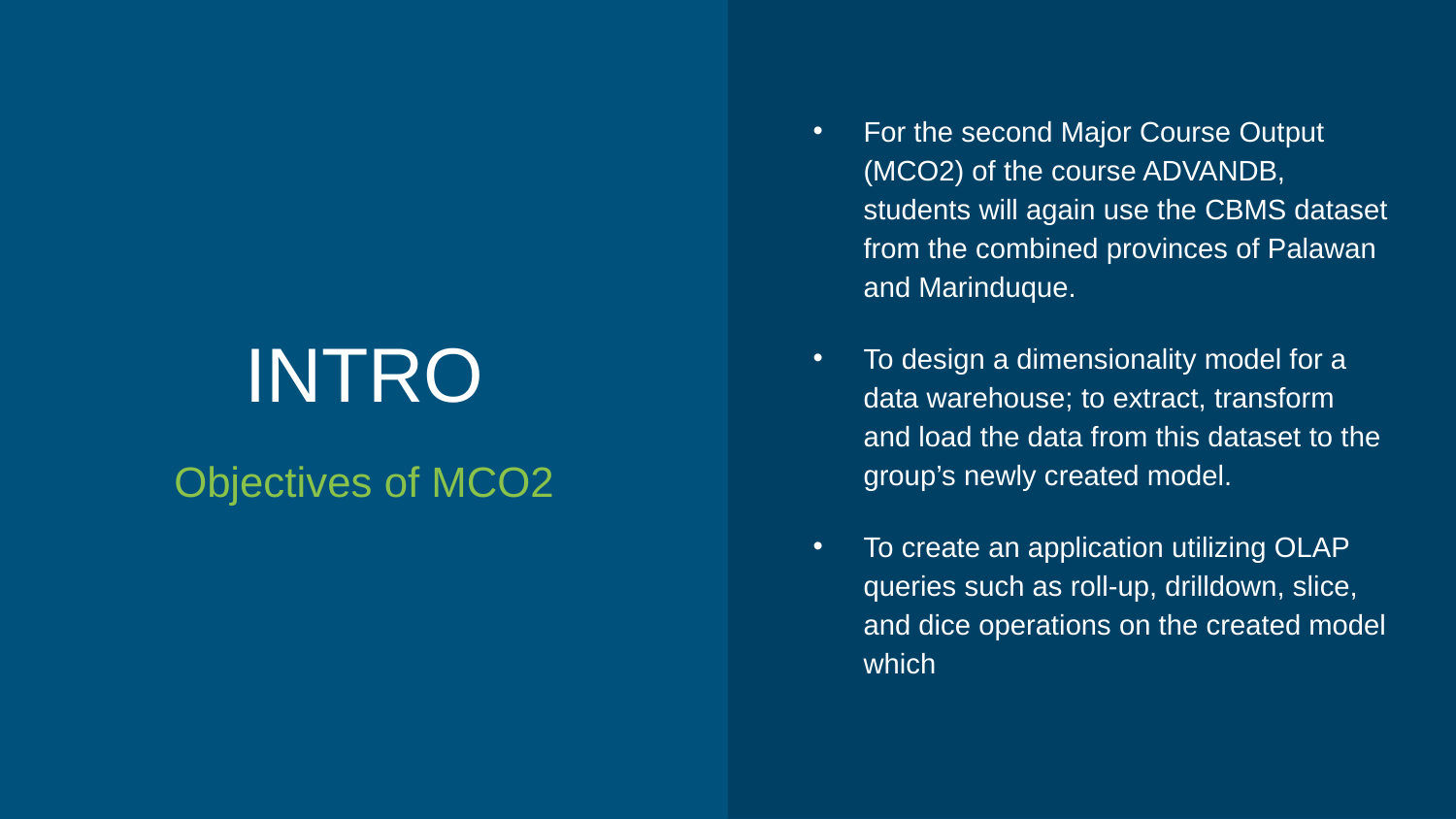

For the second Major Course Output (MCO2) of the course ADVANDB, students will again use the CBMS dataset from the combined provinces of Palawan and Marinduque.
To design a dimensionality model for a data warehouse; to extract, transform and load the data from this dataset to the group’s newly created model.
To create an application utilizing OLAP queries such as roll-up, drilldown, slice, and dice operations on the created model which
# INTRO
Objectives of MCO2